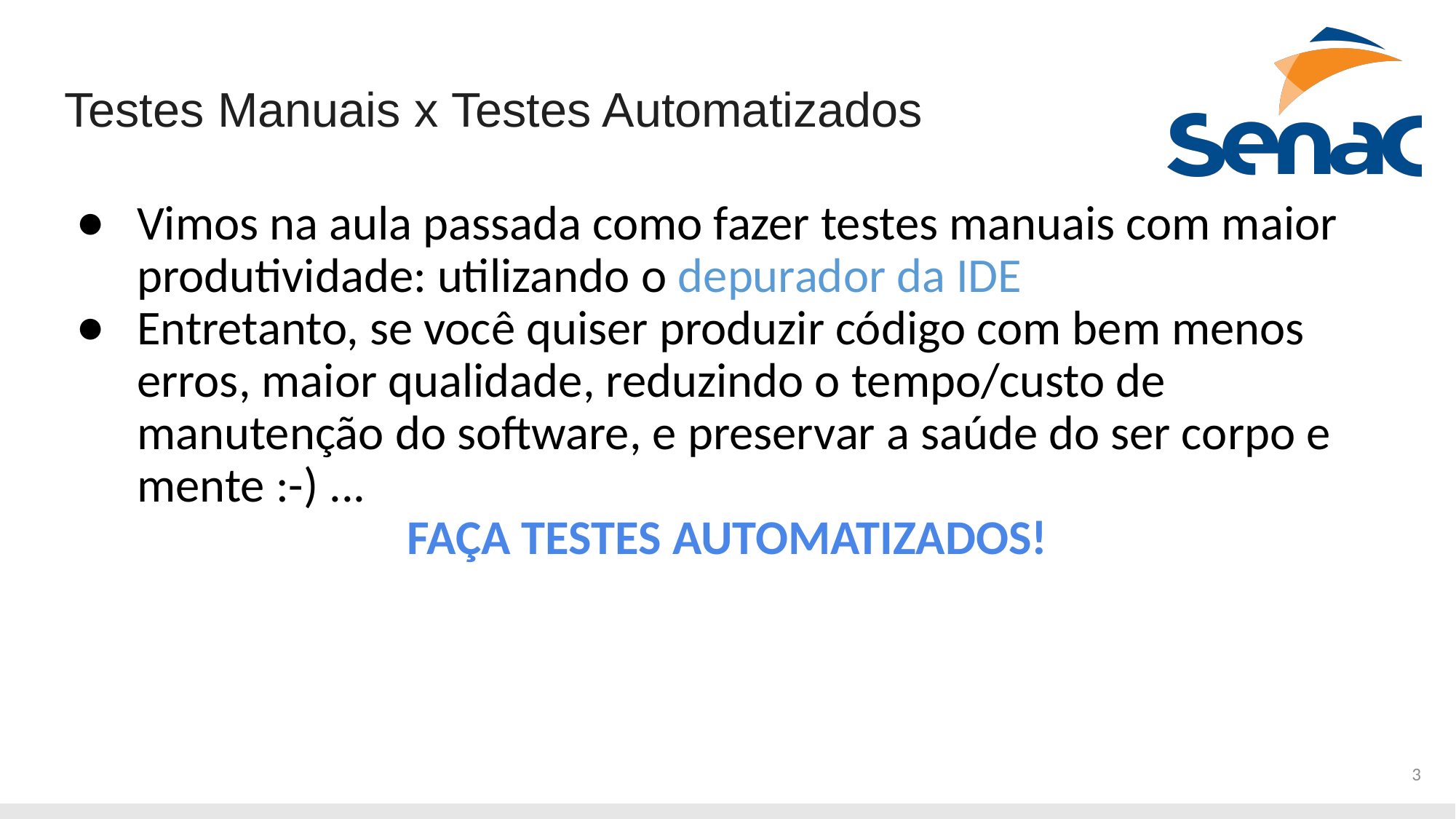

# Testes Manuais x Testes Automatizados
Vimos na aula passada como fazer testes manuais com maior produtividade: utilizando o depurador da IDE
Entretanto, se você quiser produzir código com bem menos erros, maior qualidade, reduzindo o tempo/custo de manutenção do software, e preservar a saúde do ser corpo e mente :-) ...
FAÇA TESTES AUTOMATIZADOS!
3